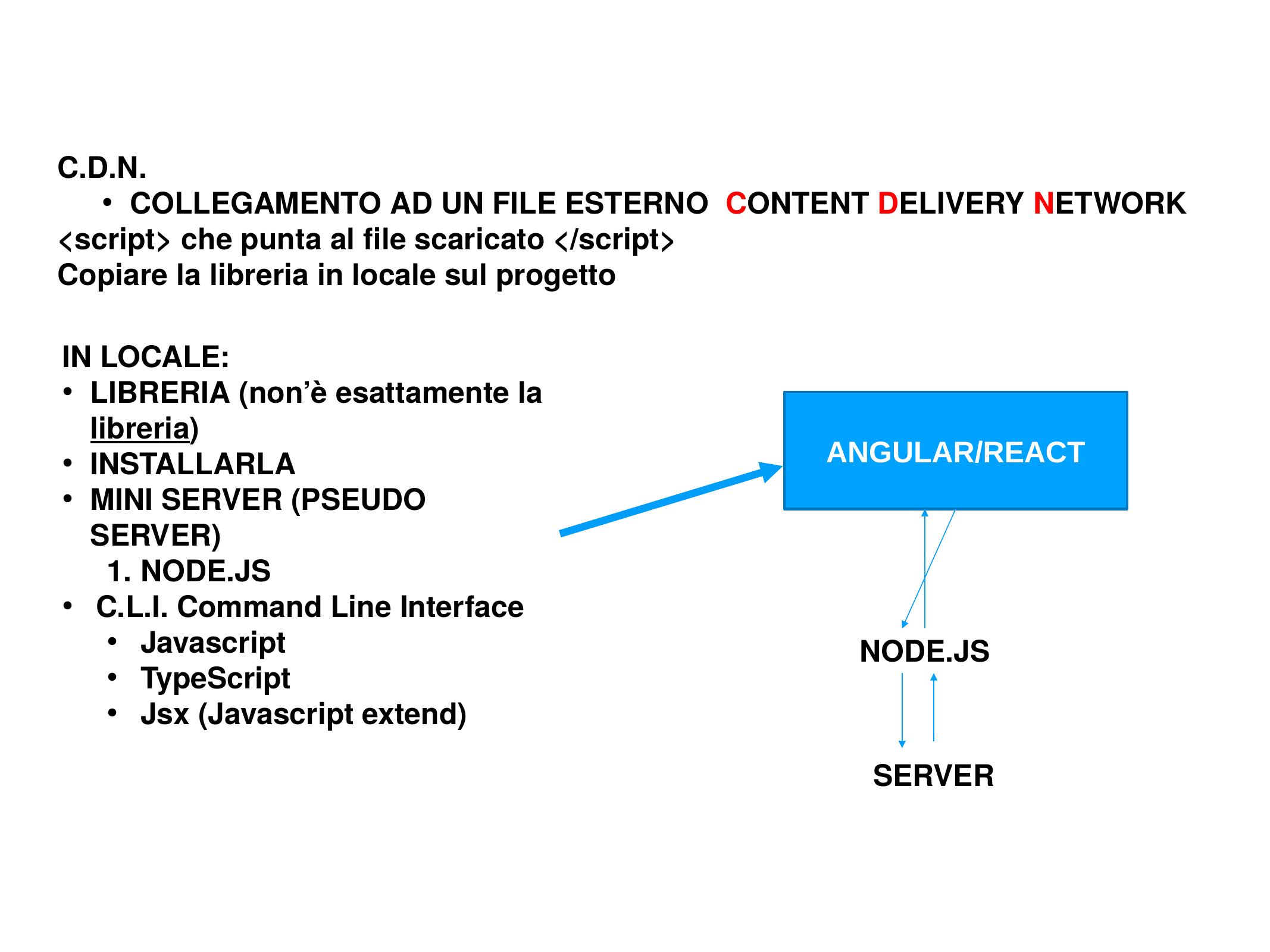

C.D.N.
COLLEGAMENTO AD UN FILE ESTERNO  CONTENT DELIVERY NETWORK
<script> che punta al file scaricato </script>
Copiare la libreria in locale sul progetto
IN LOCALE:
LIBRERIA (non’è esattamente la libreria)
INSTALLARLA
MINI SERVER (PSEUDO SERVER)
NODE.JS
C.L.I. Command Line Interface
Javascript
TypeScript
Jsx (Javascript extend)
ANGULAR/REACT
NODE.JS
SERVER